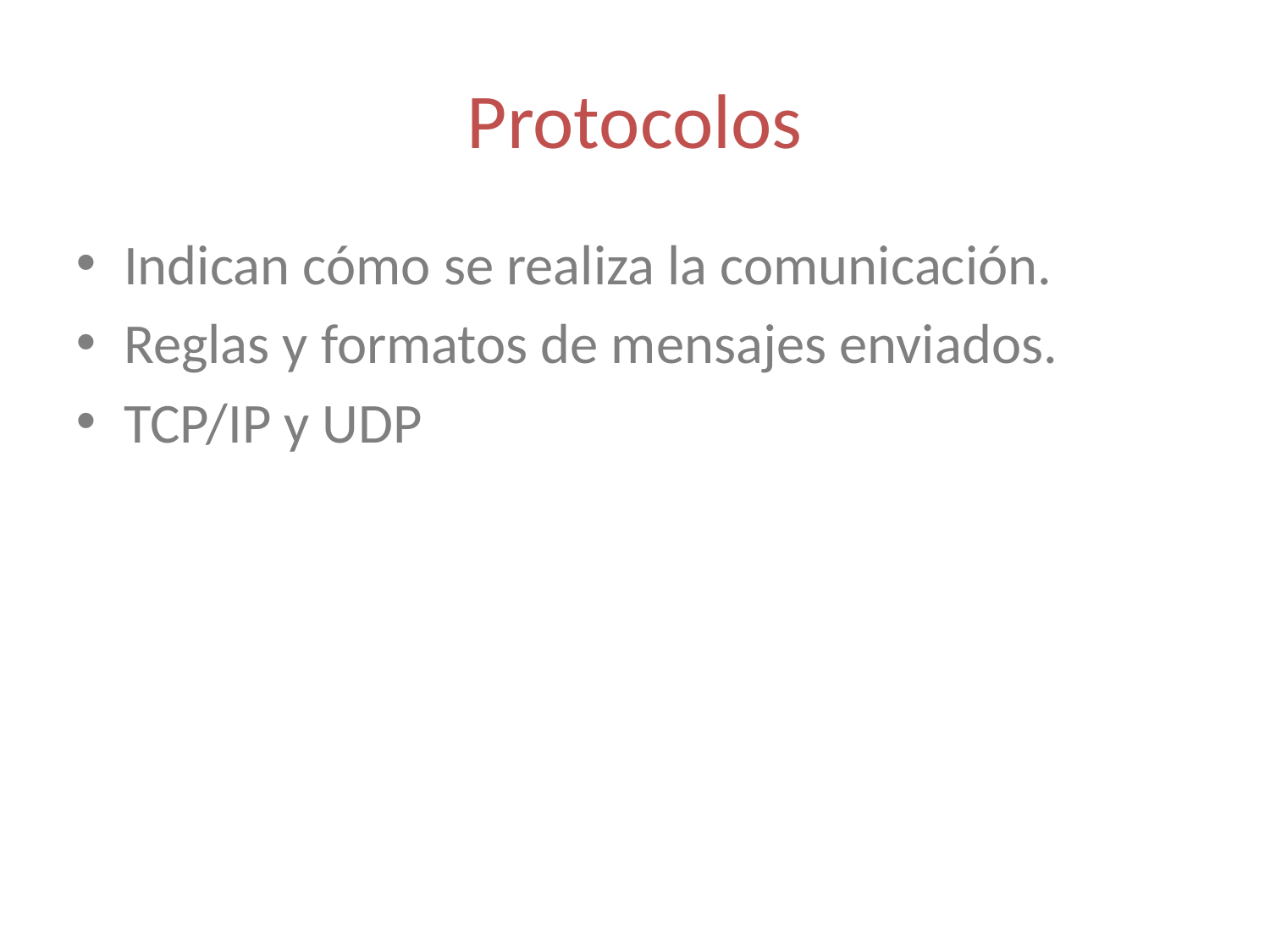

Protocolos
Indican cómo se realiza la comunicación.
Reglas y formatos de mensajes enviados.
TCP/IP y UDP